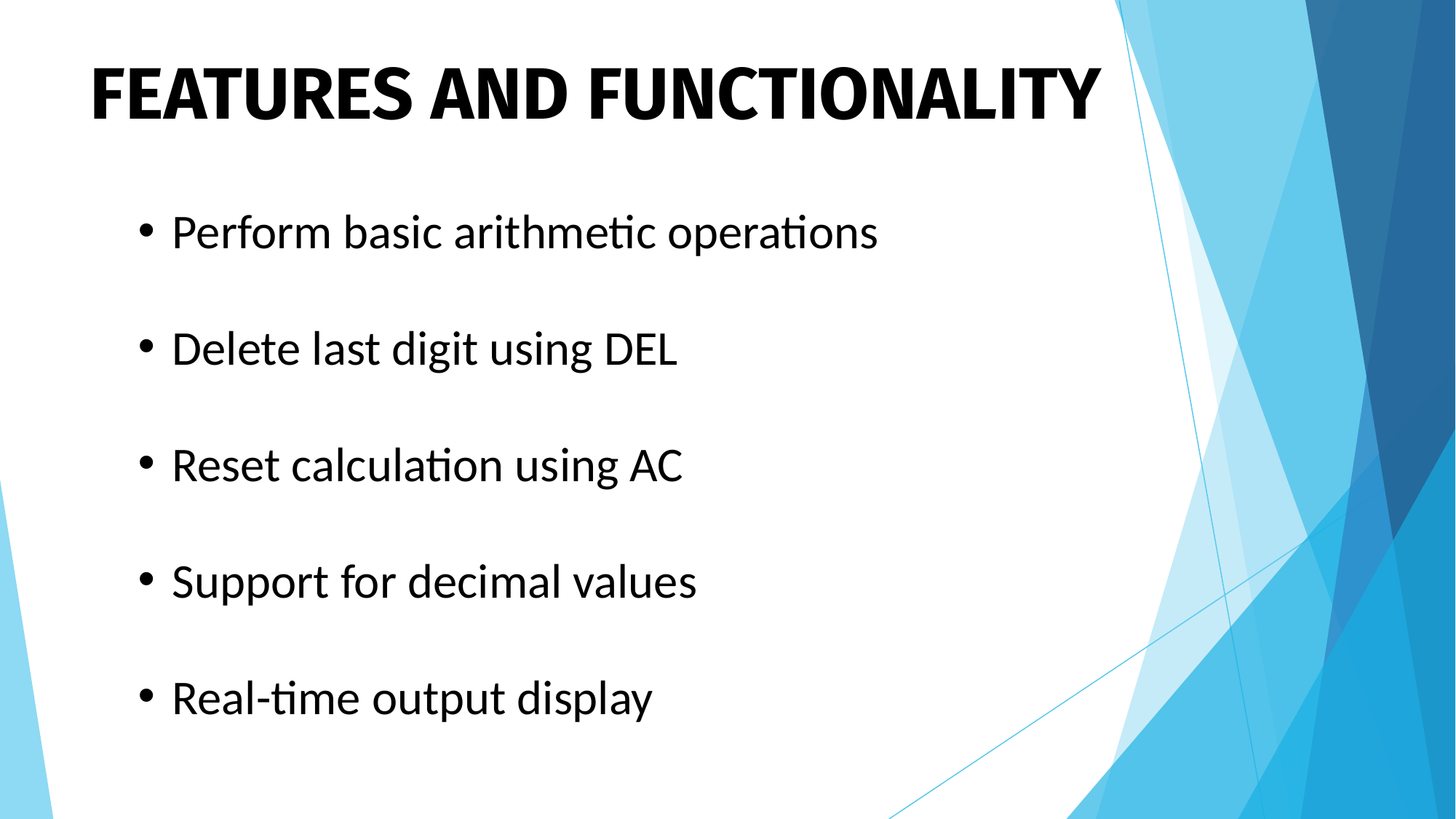

# FEATURES AND FUNCTIONALITY
Perform basic arithmetic operations
Delete last digit using DEL
Reset calculation using AC
Support for decimal values
Real-time output display